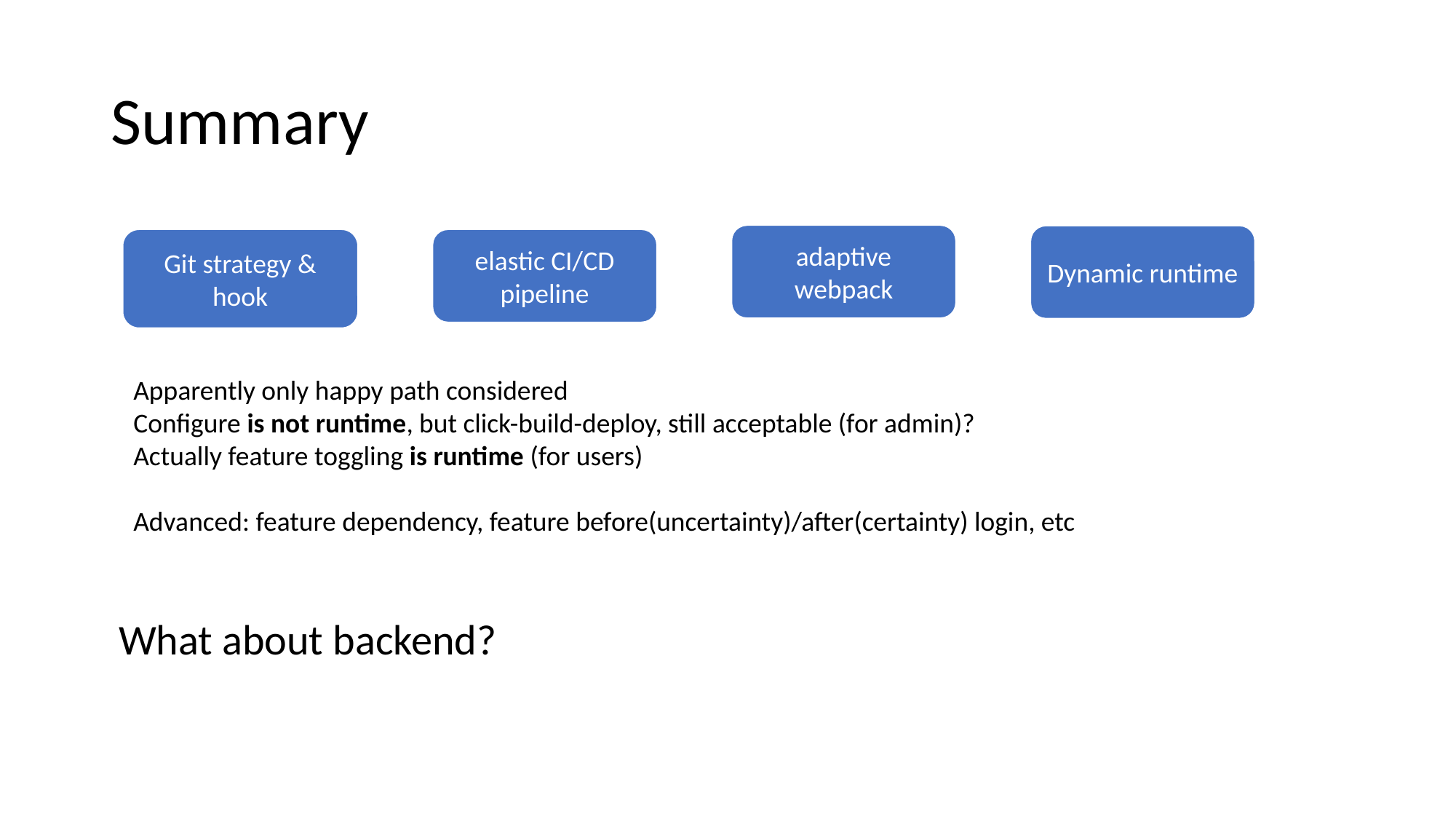

# Summary
adaptive webpack
Dynamic runtime
Git strategy & hook
elastic CI/CD pipeline
Apparently only happy path considered
Configure is not runtime, but click-build-deploy, still acceptable (for admin)?
Actually feature toggling is runtime (for users)

Advanced: feature dependency, feature before(uncertainty)/after(certainty) login, etc
What about backend?